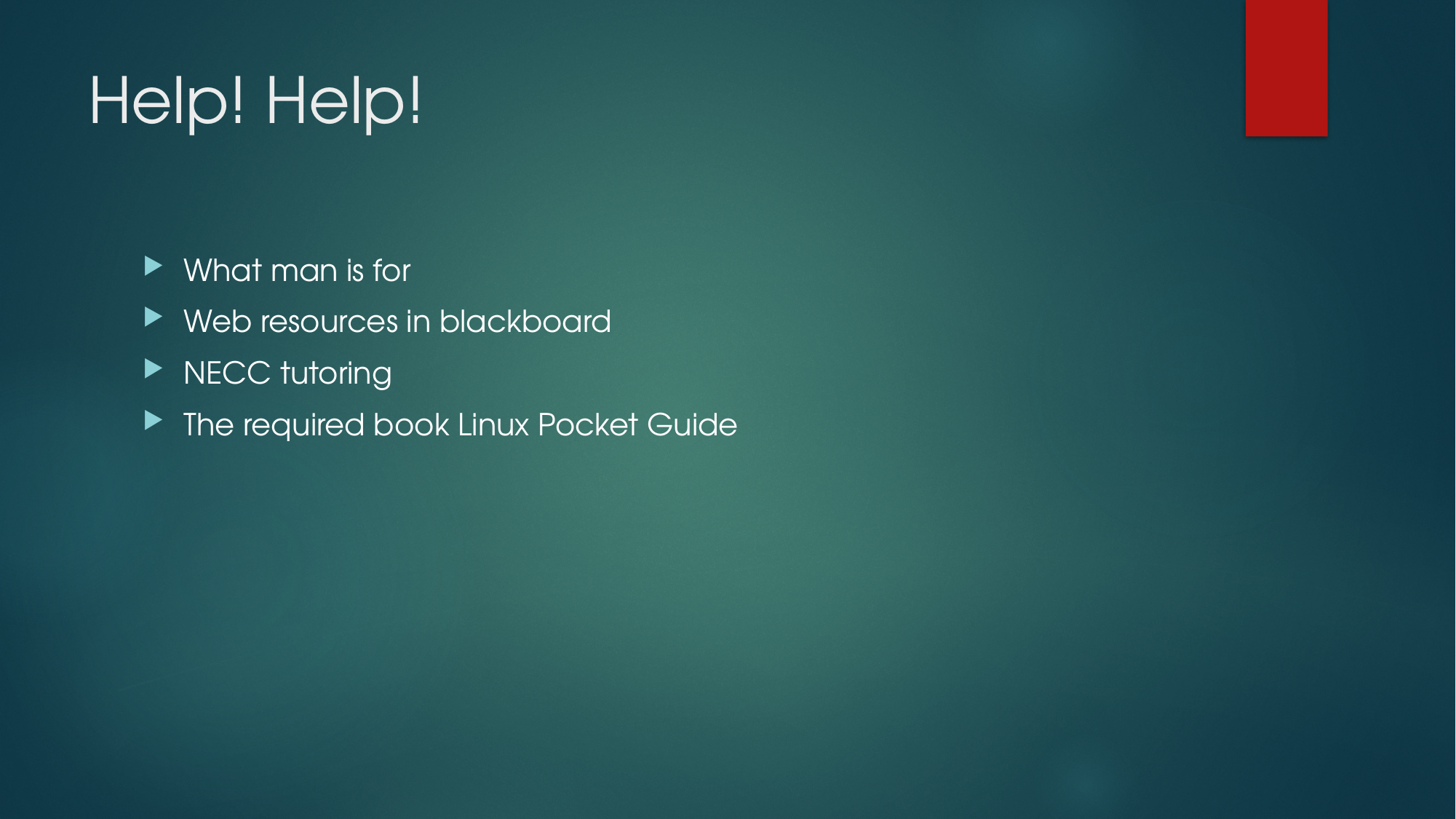

# Help! Help!
What man is for
Web resources in blackboard
NECC tutoring
The required book Linux Pocket Guide